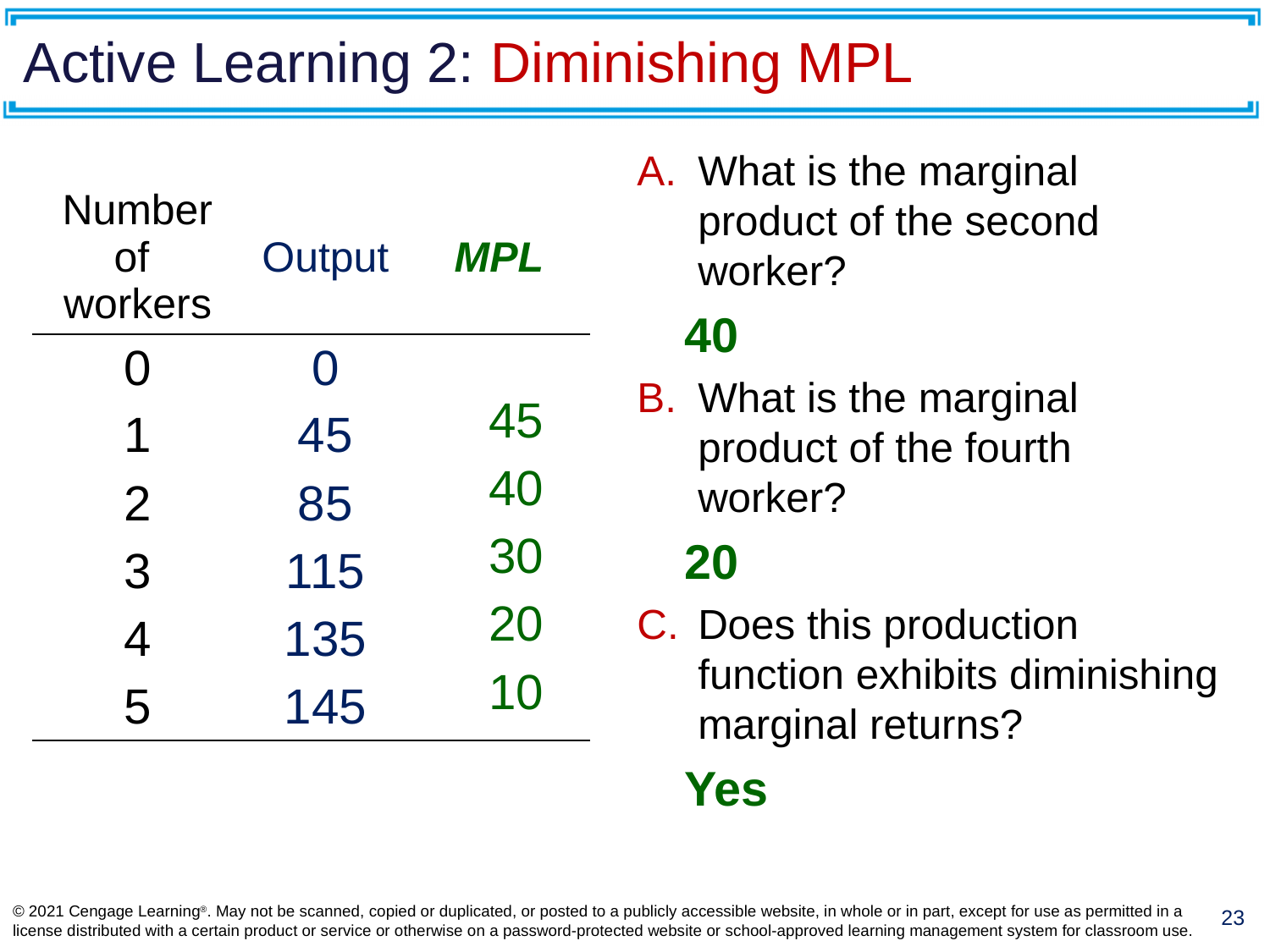

# Active Learning 2: Diminishing MPL
What is the marginal product of the second worker?
		40
What is the marginal product of the fourth worker?
		20
Does this production function exhibits diminishing marginal returns?
		Yes
| Number of workers | Output | MPL |
| --- | --- | --- |
| 0 | 0 |  |
| 1 | 45 |  |
| 2 | 85 |  |
| 3 | 115 |  |
| 4 | 135 |  |
| 5 | 145 |  |
| 45 |
| --- |
| 40 |
| 30 |
| 20 |
| 10 |
© 2021 Cengage Learning®. May not be scanned, copied or duplicated, or posted to a publicly accessible website, in whole or in part, except for use as permitted in a license distributed with a certain product or service or otherwise on a password-protected website or school-approved learning management system for classroom use.
23